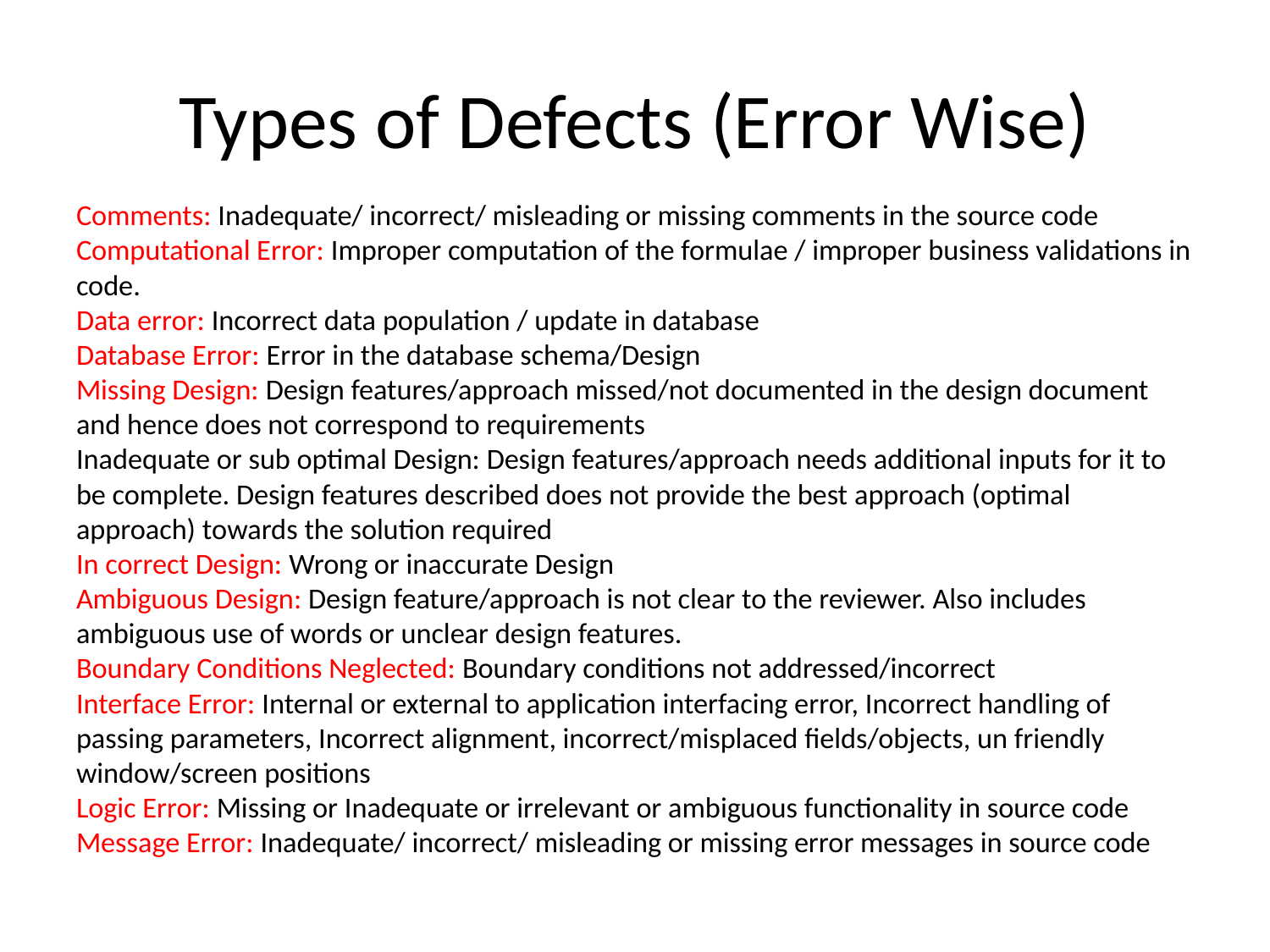

# Types of Defects (Error Wise)
Comments: Inadequate/ incorrect/ misleading or missing comments in the source code
Computational Error: Improper computation of the formulae / improper business validations in code.
Data error: Incorrect data population / update in database
Database Error: Error in the database schema/Design
Missing Design: Design features/approach missed/not documented in the design document and hence does not correspond to requirements
Inadequate or sub optimal Design: Design features/approach needs additional inputs for it to be complete. Design features described does not provide the best approach (optimal approach) towards the solution required
In correct Design: Wrong or inaccurate Design
Ambiguous Design: Design feature/approach is not clear to the reviewer. Also includes ambiguous use of words or unclear design features.
Boundary Conditions Neglected: Boundary conditions not addressed/incorrect
Interface Error: Internal or external to application interfacing error, Incorrect handling of passing parameters, Incorrect alignment, incorrect/misplaced fields/objects, un friendly window/screen positions
Logic Error: Missing or Inadequate or irrelevant or ambiguous functionality in source code
Message Error: Inadequate/ incorrect/ misleading or missing error messages in source code